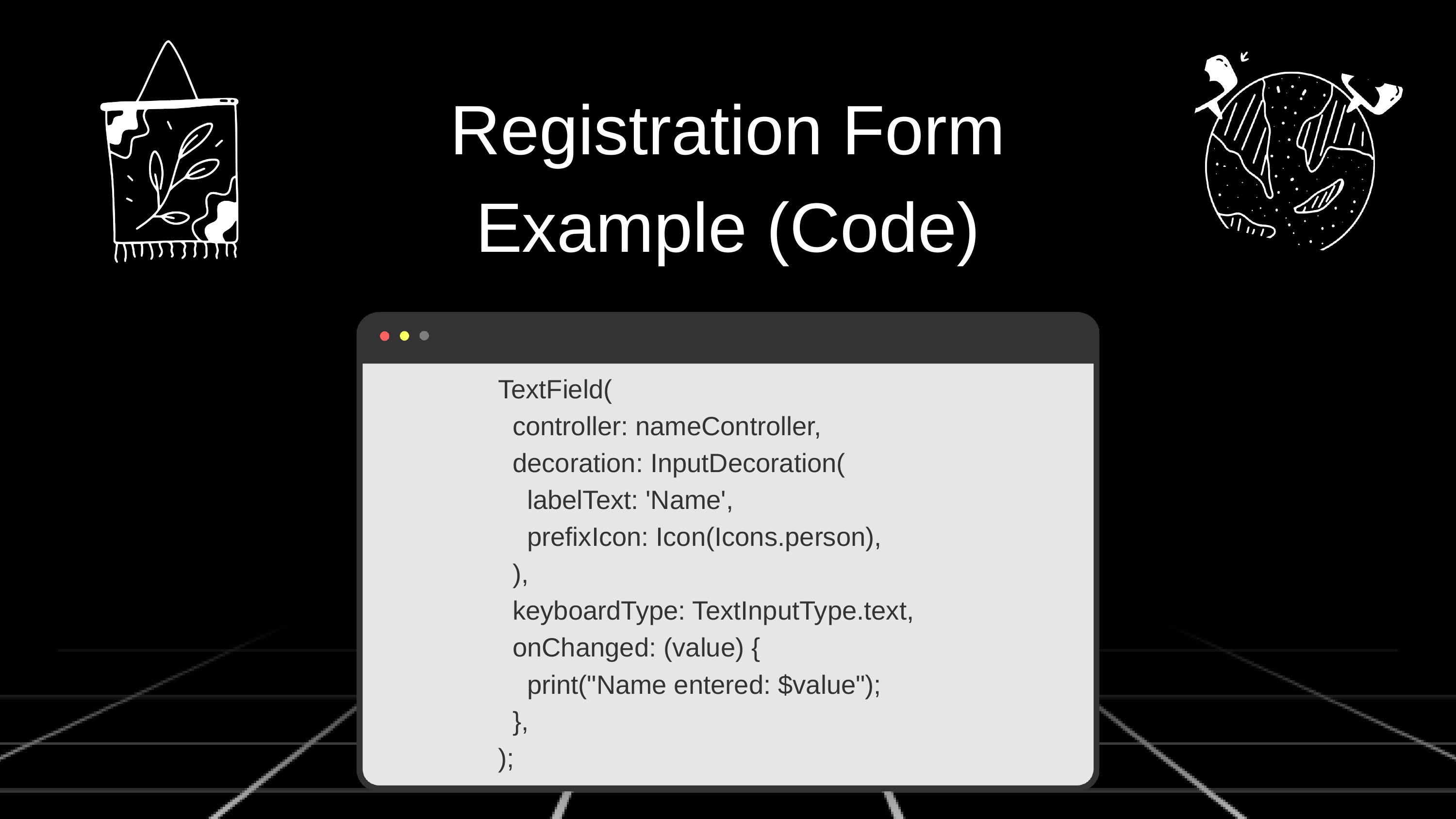

Registration Form Example (Code)

TextField(
  controller: nameController,
  decoration: InputDecoration(
    labelText: 'Name',
    prefixIcon: Icon(Icons.person),
  ),
  keyboardType: TextInputType.text,
  onChanged: (value) {
    print("Name entered: $value");
  },
);